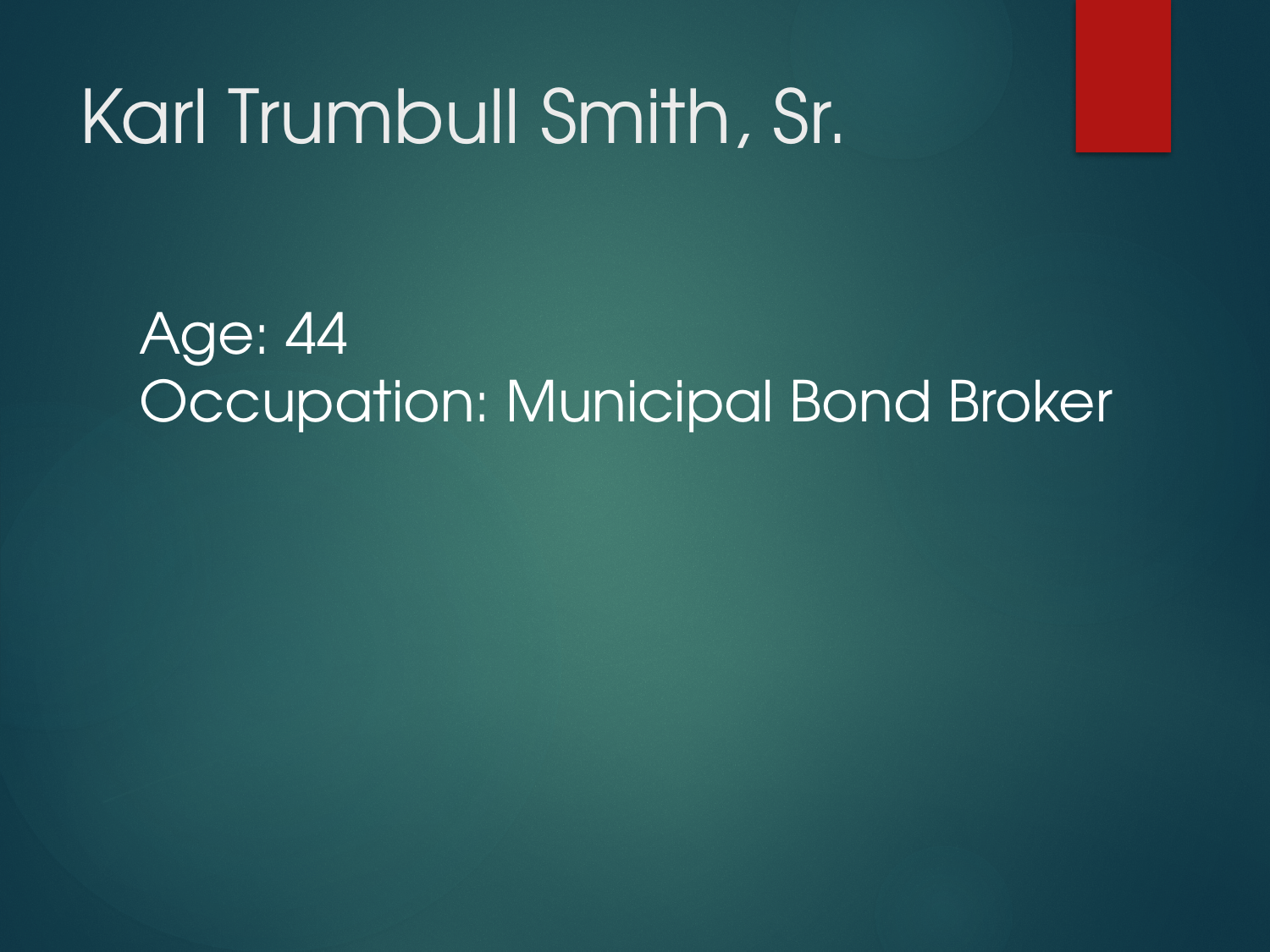

# Karl Trumbull Smith, Sr.

Age: 44
Occupation: Municipal Bond Broker